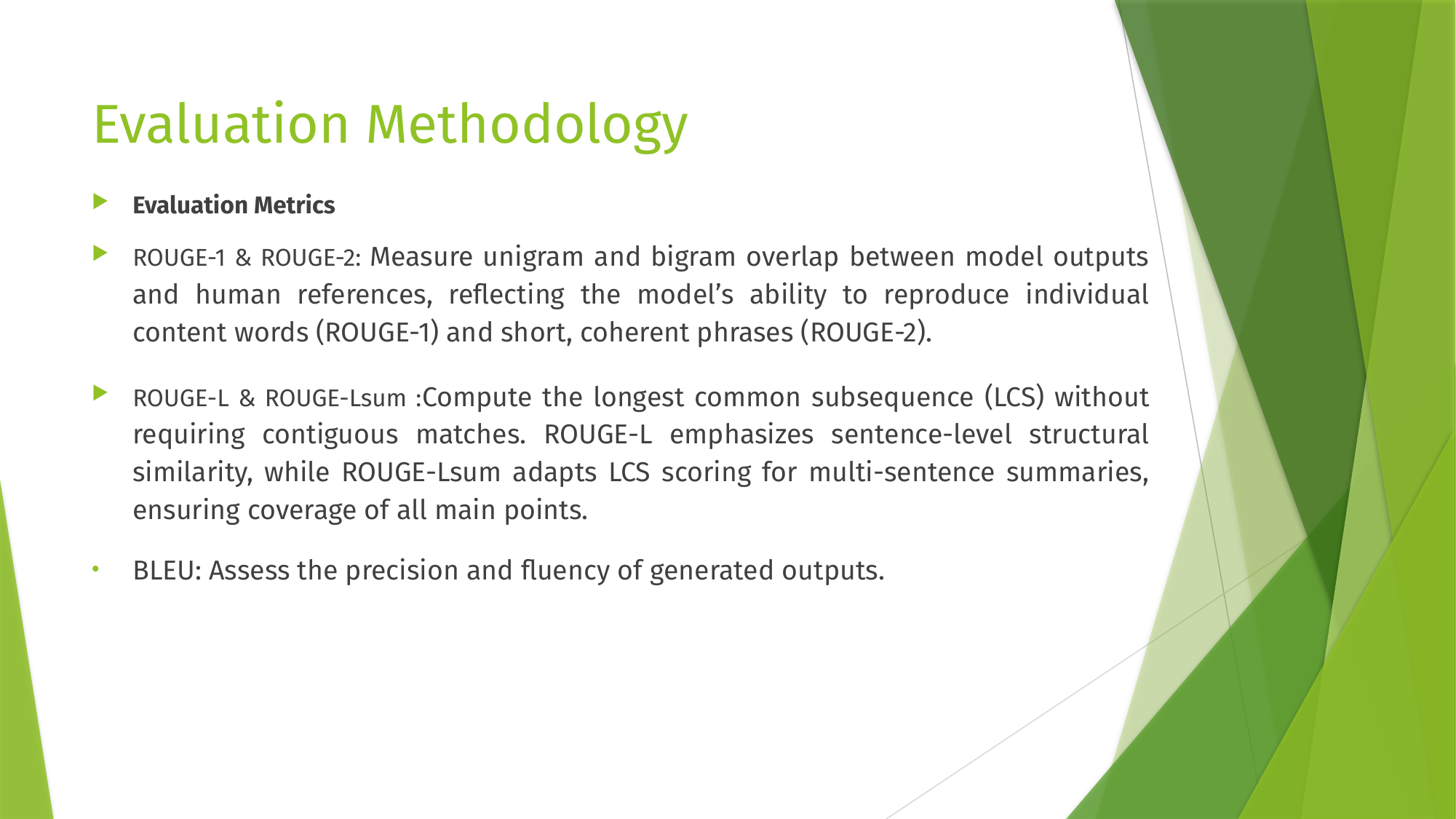

# Evaluation Methodology
Evaluation Metrics
ROUGE-1 & ROUGE-2: Measure unigram and bigram overlap between model outputs and human references, reflecting the model’s ability to reproduce individual content words (ROUGE-1) and short, coherent phrases (ROUGE-2).
ROUGE-L & ROUGE-Lsum :Compute the longest common subsequence (LCS) without requiring contiguous matches. ROUGE-L emphasizes sentence-level structural similarity, while ROUGE-Lsum adapts LCS scoring for multi-sentence summaries, ensuring coverage of all main points.
BLEU: Assess the precision and fluency of generated outputs.